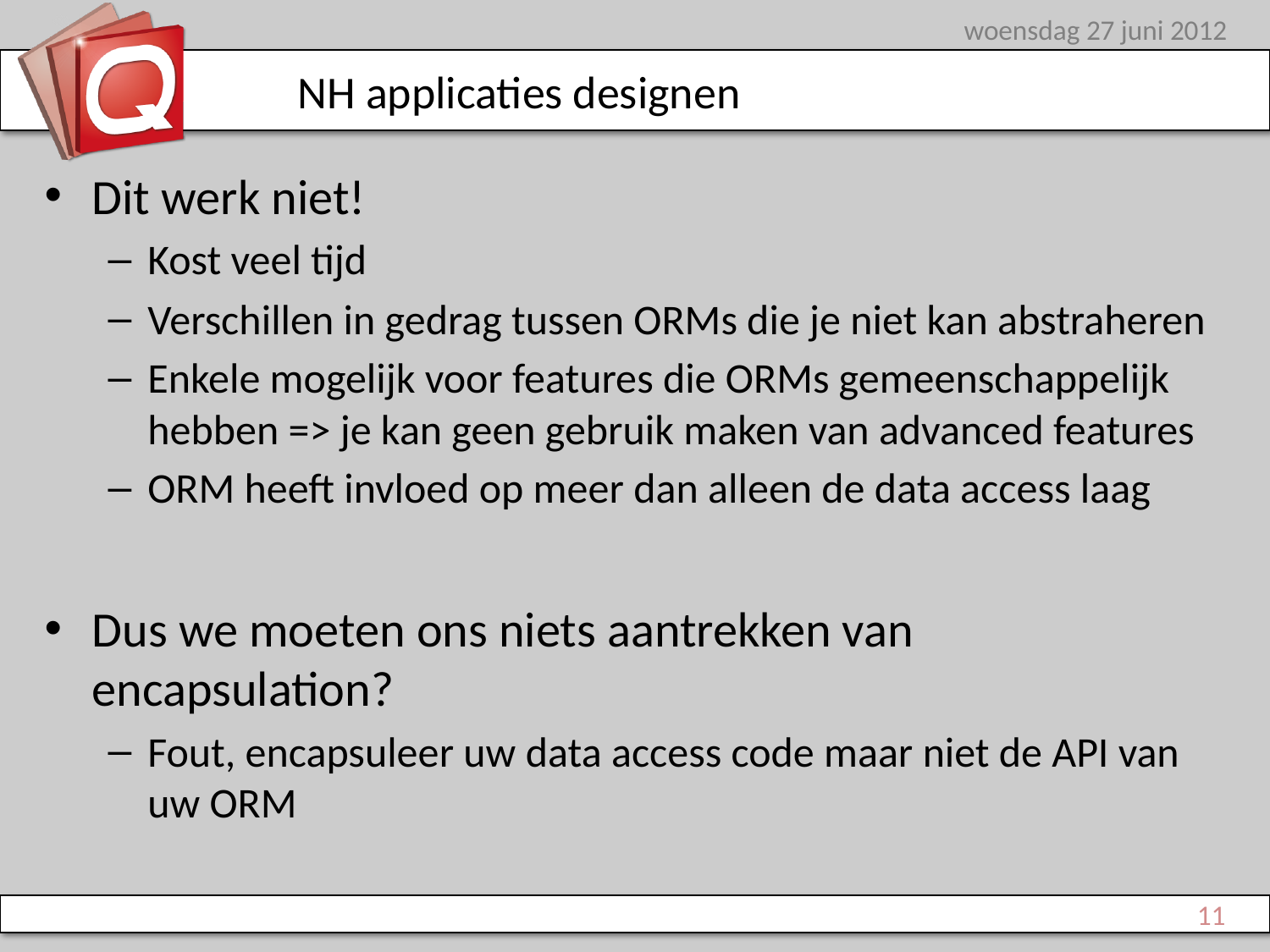

woensdag 27 juni 2012
# NH applicaties designen
Dit werk niet!
Kost veel tijd
Verschillen in gedrag tussen ORMs die je niet kan abstraheren
Enkele mogelijk voor features die ORMs gemeenschappelijk hebben => je kan geen gebruik maken van advanced features
ORM heeft invloed op meer dan alleen de data access laag

Dus we moeten ons niets aantrekken van encapsulation?
Fout, encapsuleer uw data access code maar niet de API van uw ORM

11